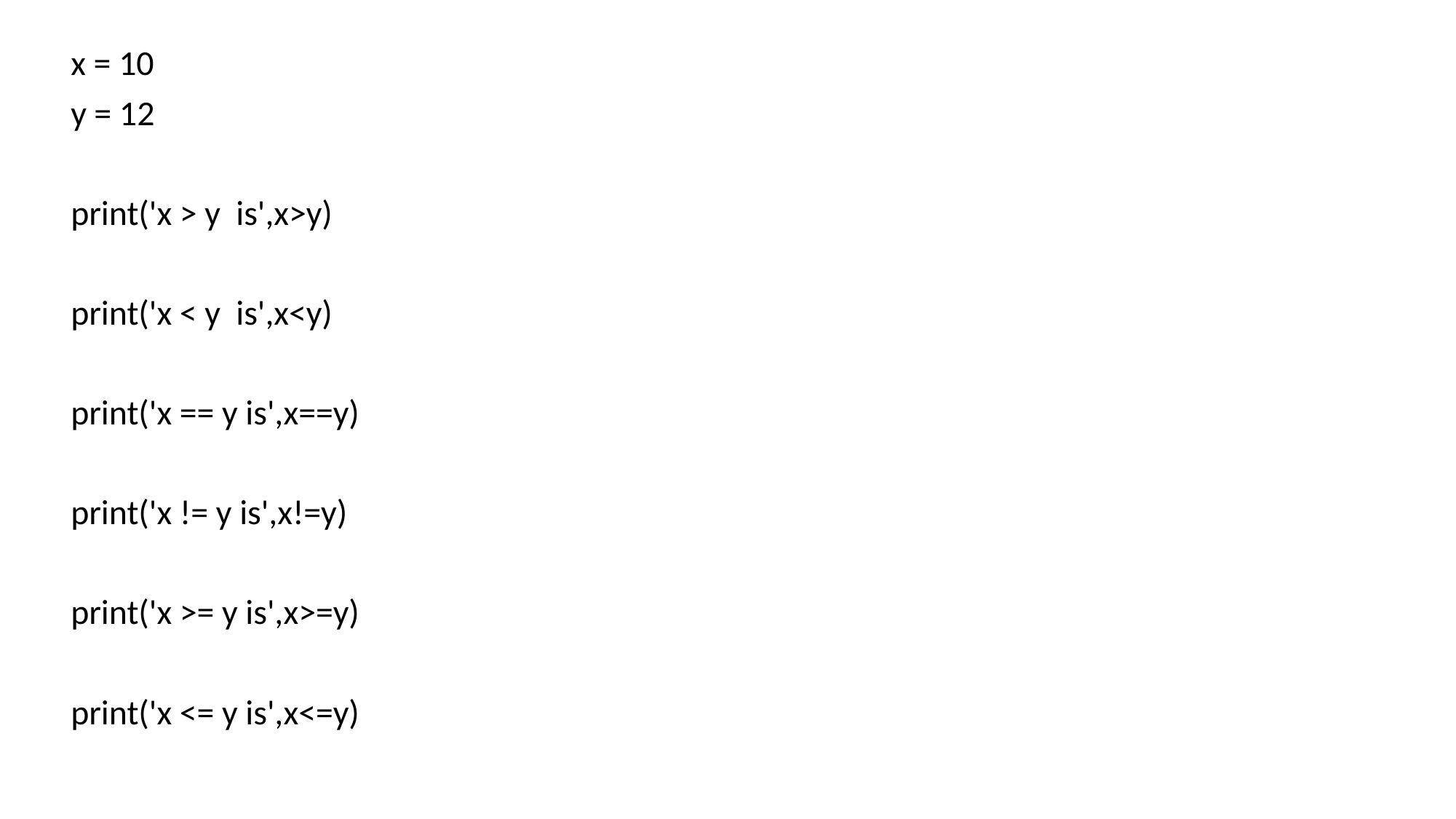

x = 10
y = 12

print('x > y  is',x>y)

print('x < y  is',x<y)

print('x == y is',x==y)

print('x != y is',x!=y)

print('x >= y is',x>=y)

print('x <= y is',x<=y)